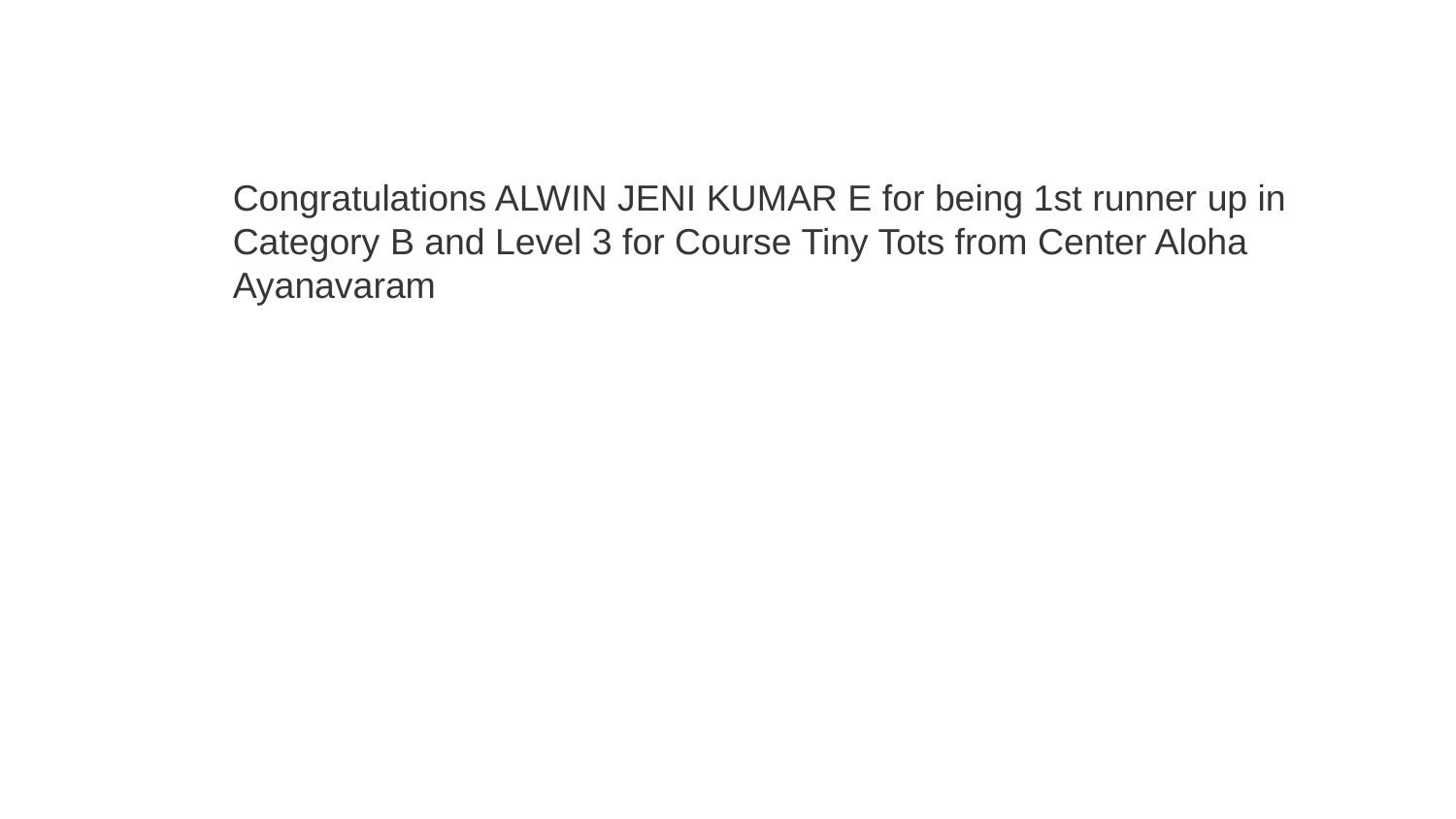

Congratulations ALWIN JENI KUMAR E for being 1st runner up in Category B and Level 3 for Course Tiny Tots from Center Aloha Ayanavaram